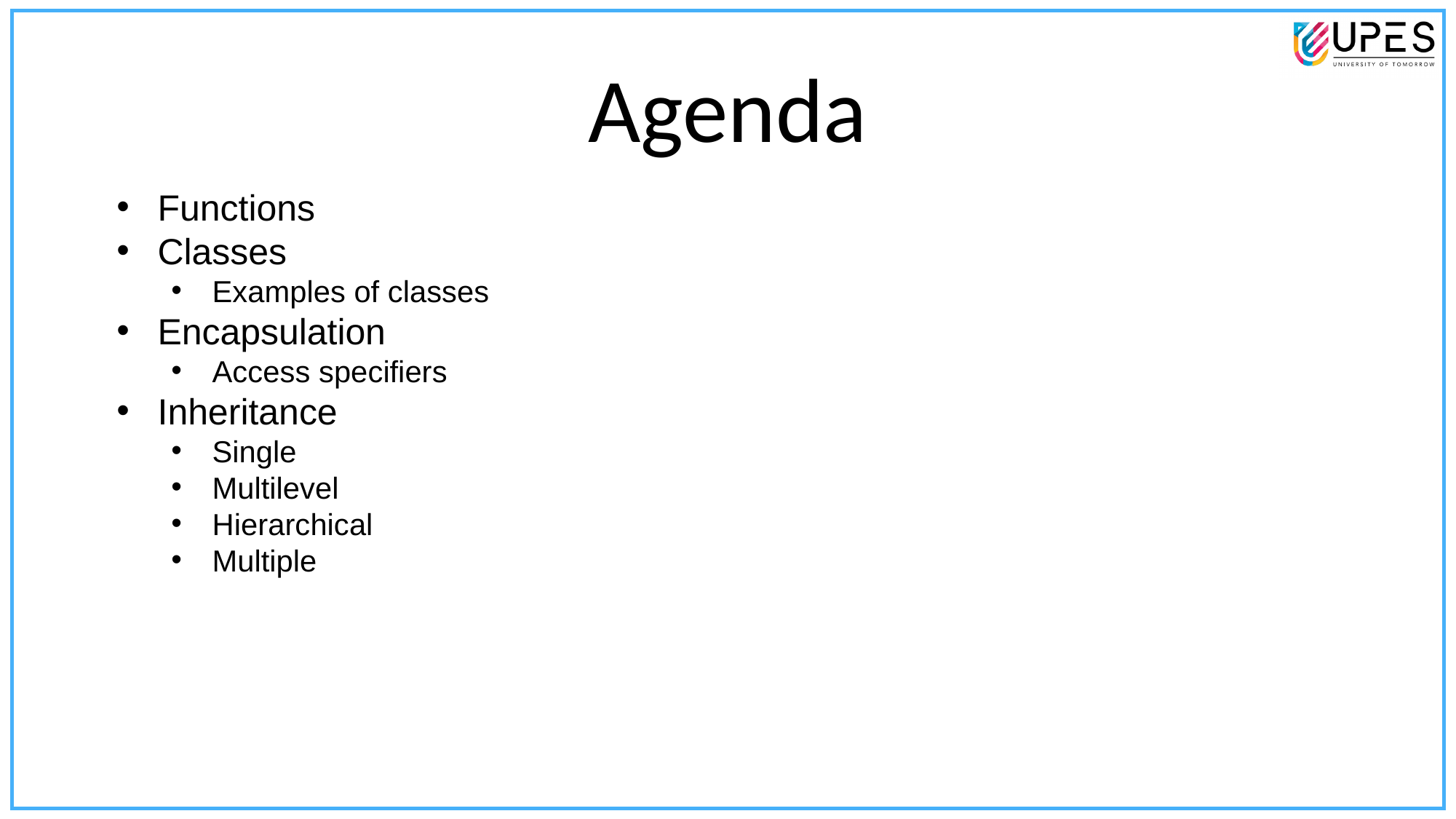

# Agenda
Functions
Classes
Examples of classes
Encapsulation
Access specifiers
Inheritance
Single
Multilevel
Hierarchical
Multiple